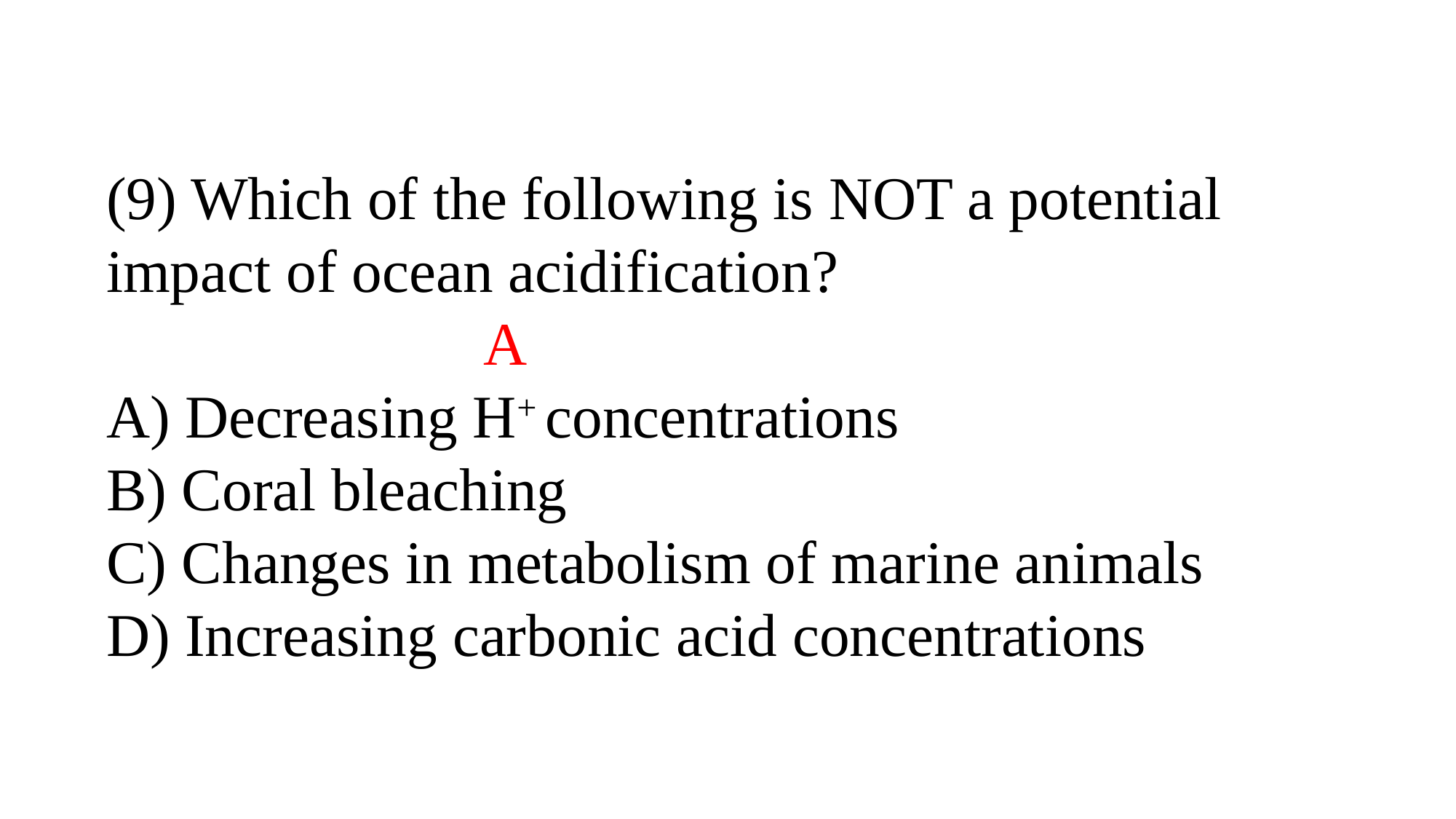

(9) Which of the following is NOT a potential impact of ocean acidification?
                         A
A) Decreasing H+ concentrations
B) Coral bleaching
C) Changes in metabolism of marine animals
D) Increasing carbonic acid concentrations